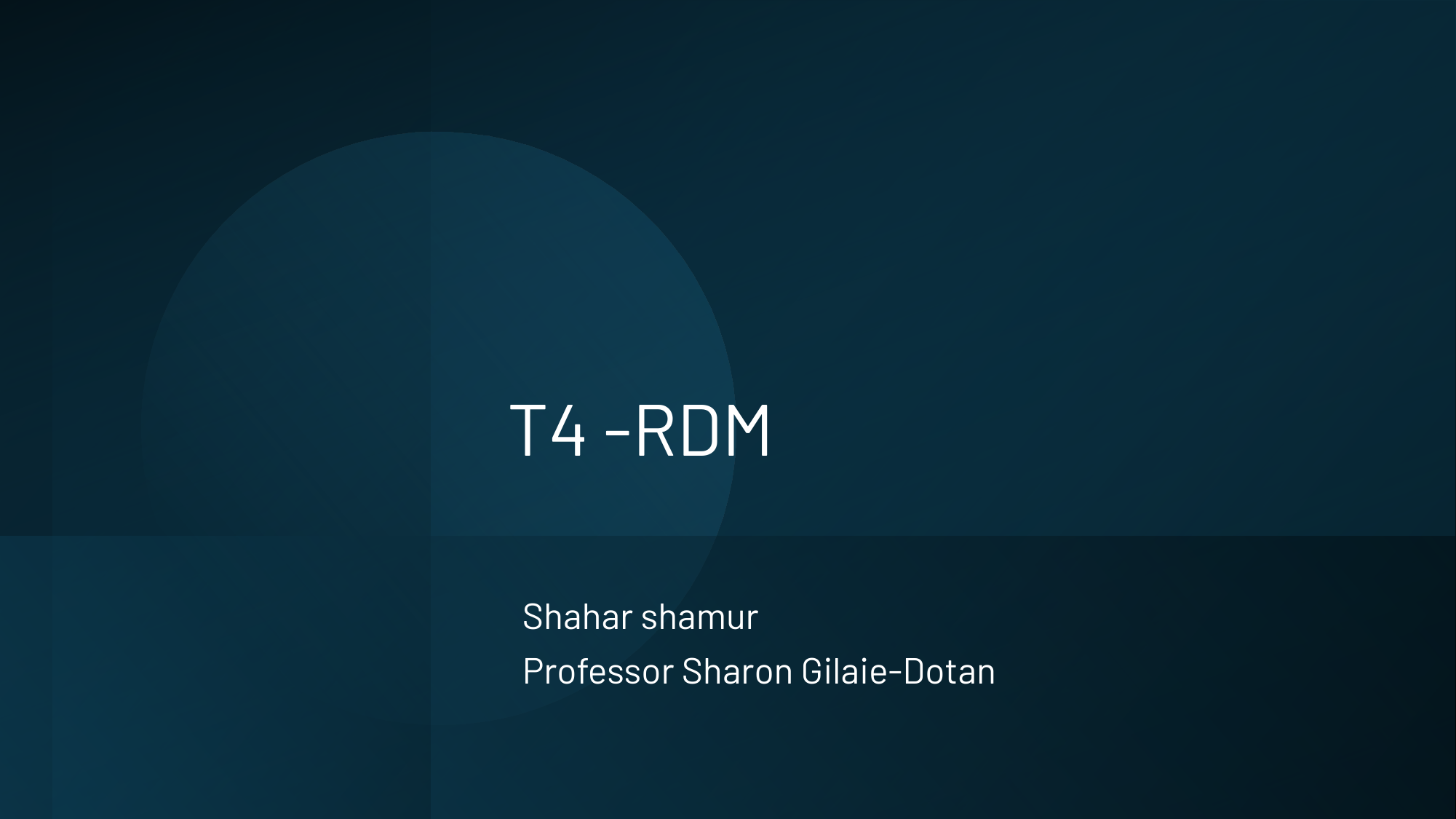

# T4 -RDM

Shahar shamur
Professor Sharon Gilaie-Dotan